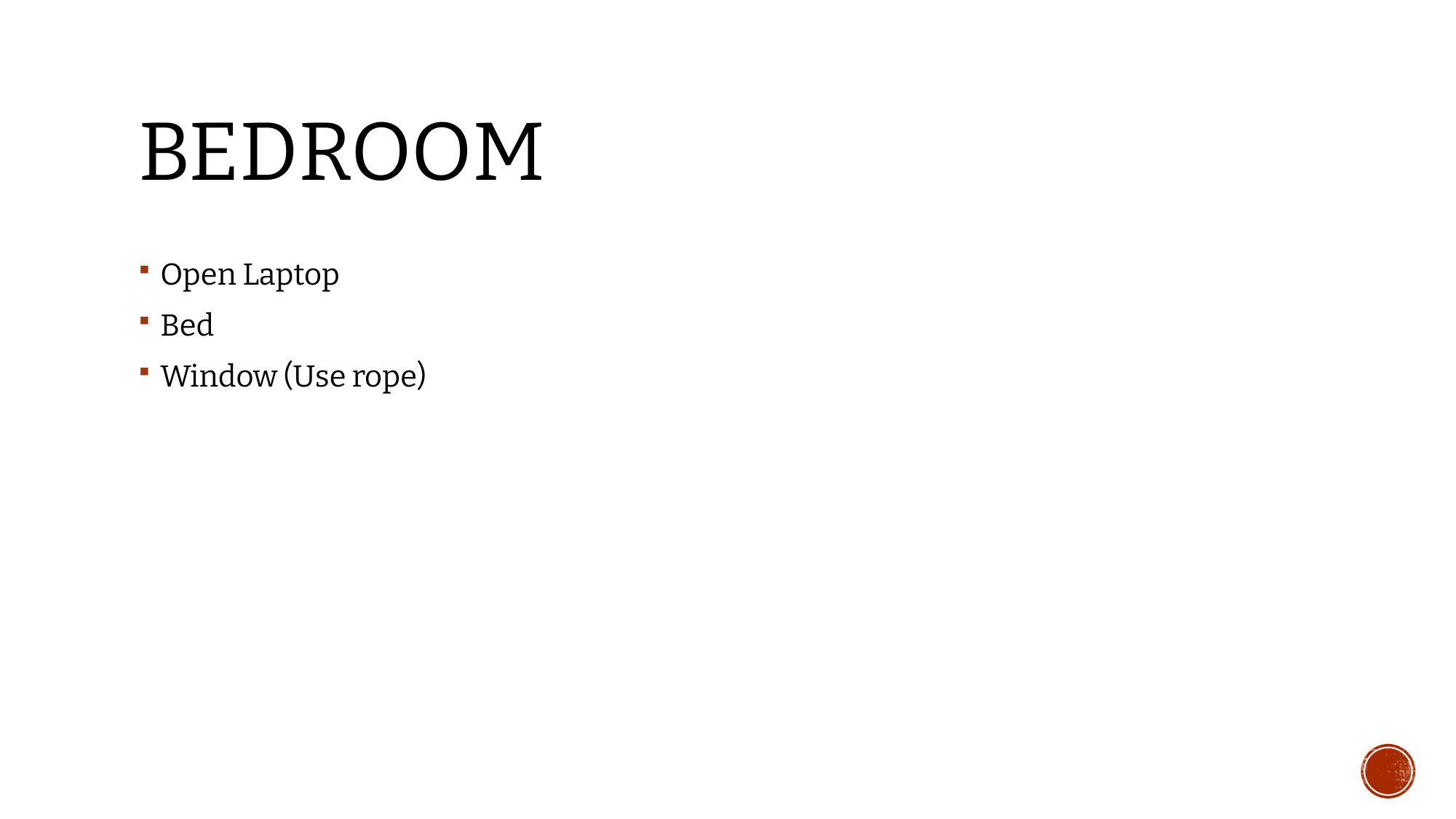

# Bedroom
Open Laptop
Bed
Window (Use rope)